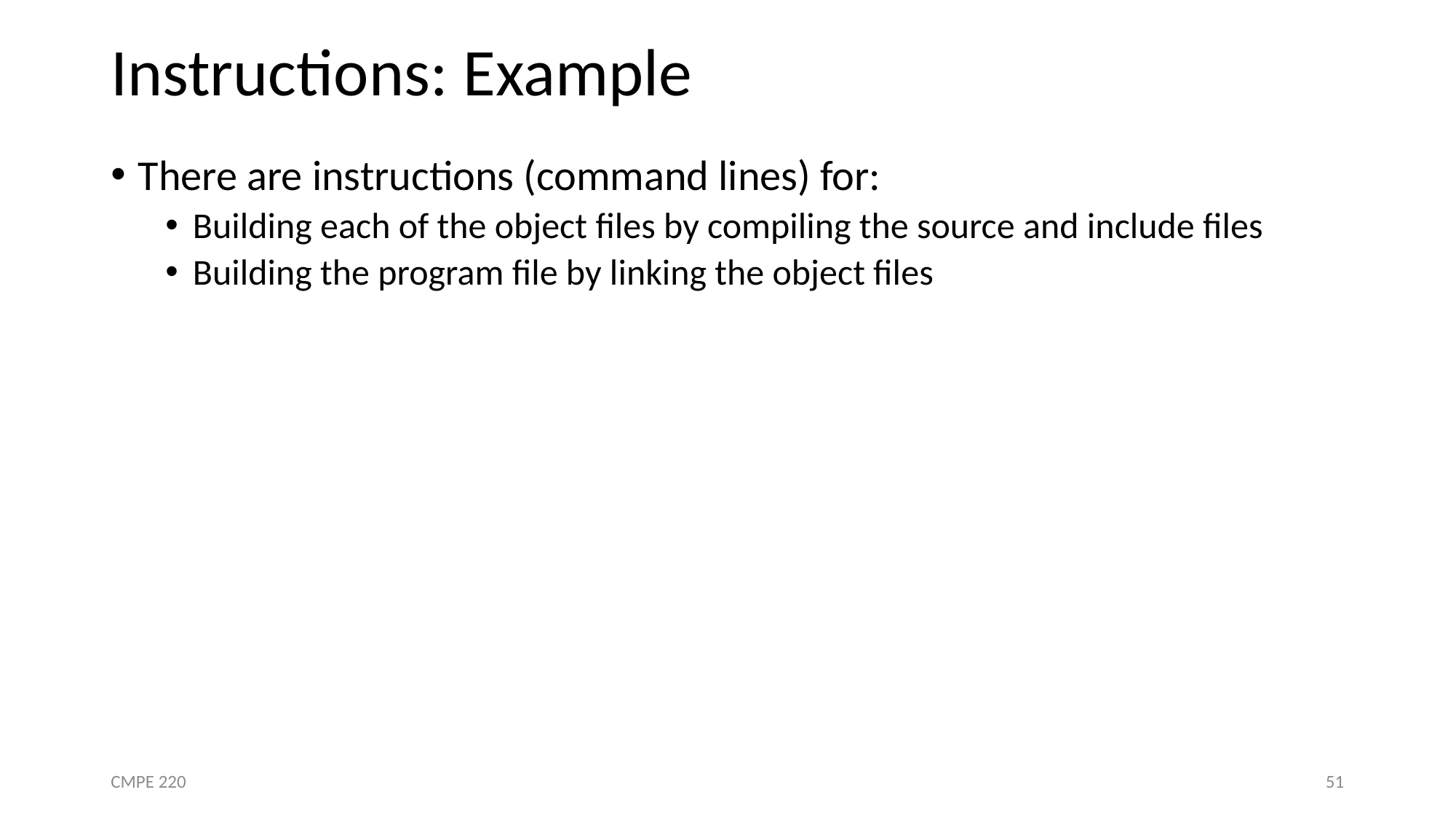

# Instructions: Example
There are instructions (command lines) for:
Building each of the object files by compiling the source and include files
Building the program file by linking the object files
CMPE 220
51